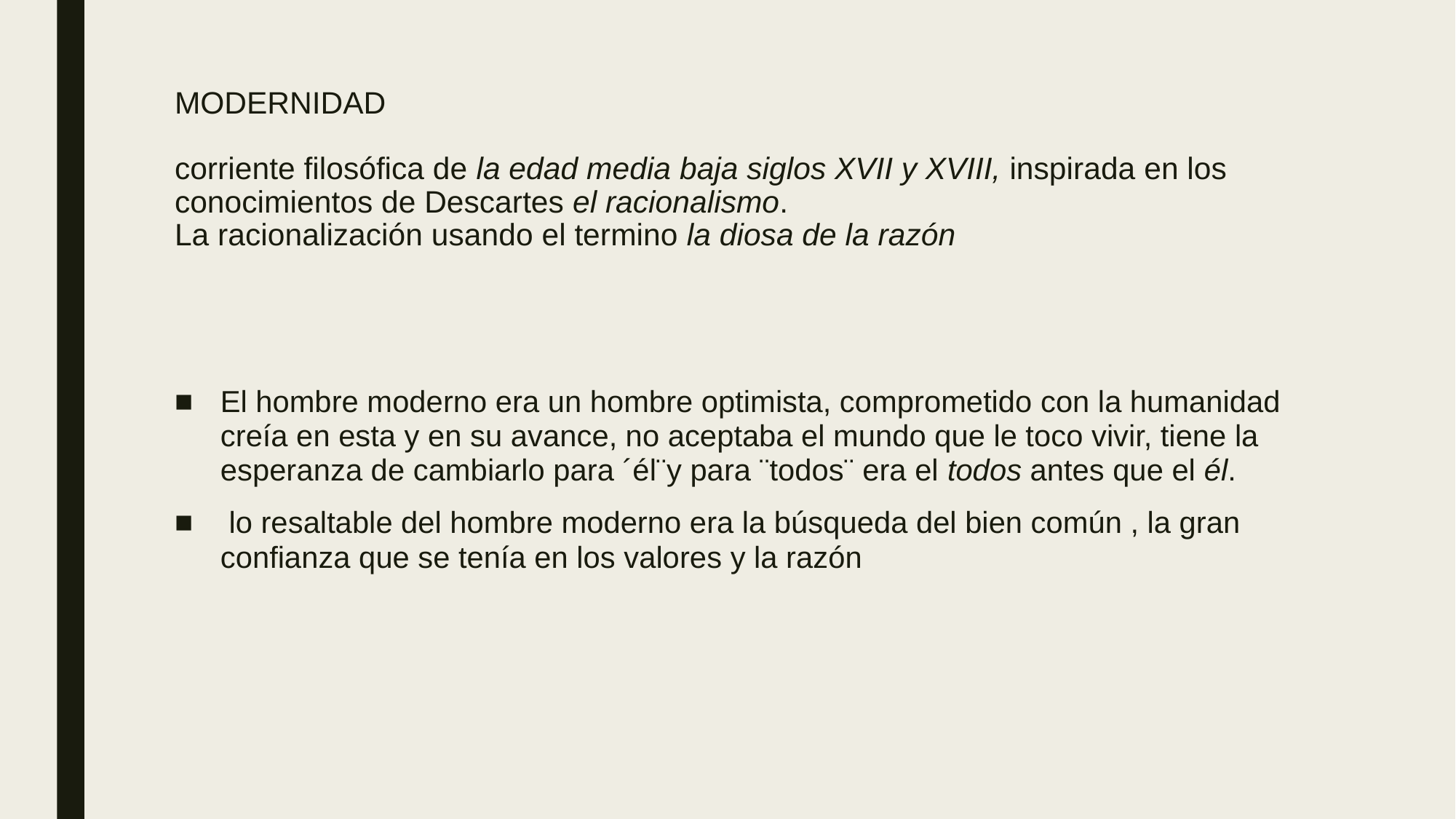

# MODERNIDAD corriente filosófica de la edad media baja siglos XVII y XVIII, inspirada en los conocimientos de Descartes el racionalismo. La racionalización usando el termino la diosa de la razón
El hombre moderno era un hombre optimista, comprometido con la humanidad creía en esta y en su avance, no aceptaba el mundo que le toco vivir, tiene la esperanza de cambiarlo para ´él¨y para ¨todos¨ era el todos antes que el él.
 lo resaltable del hombre moderno era la búsqueda del bien común , la gran confianza que se tenía en los valores y la razón